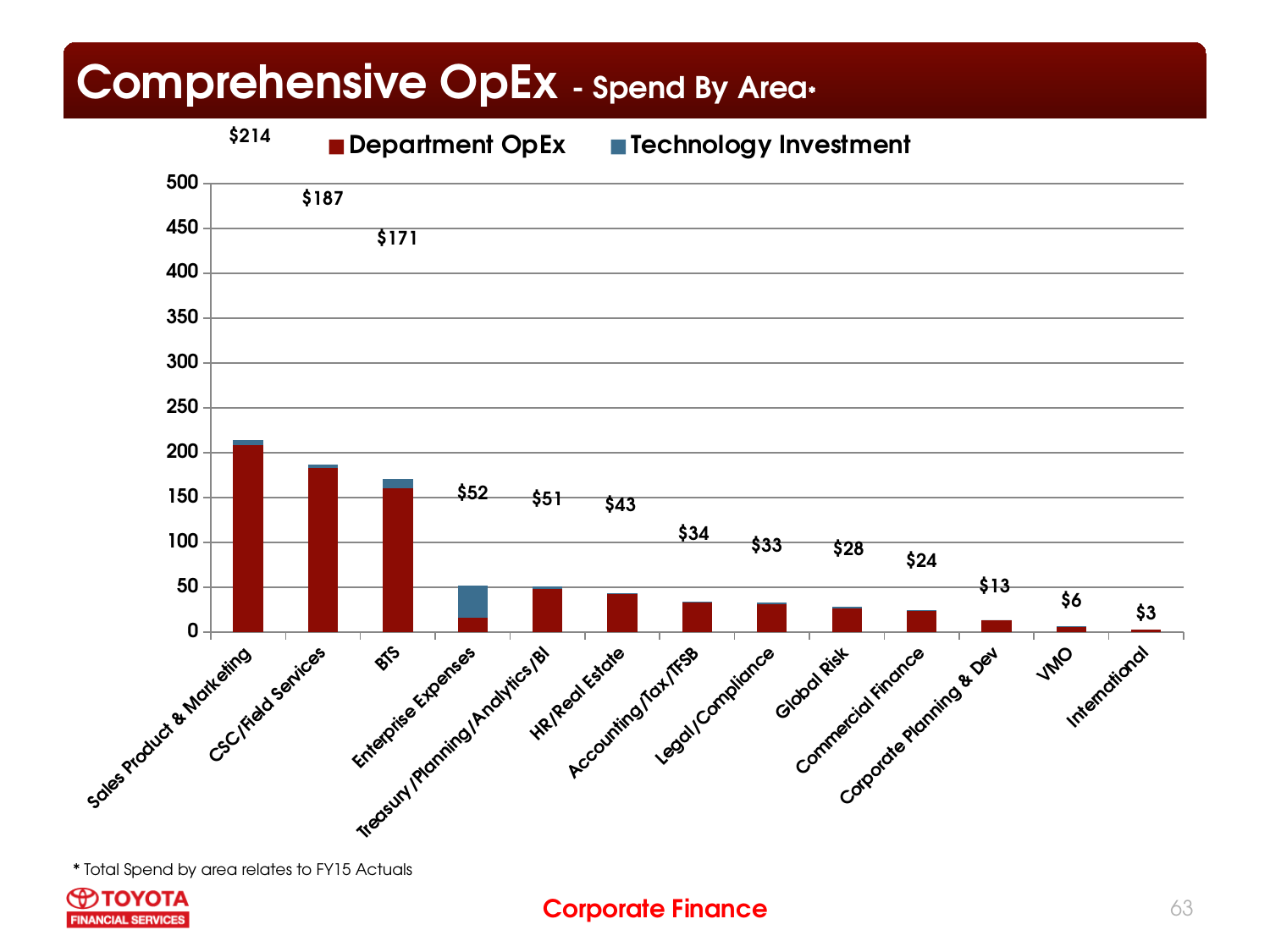

# Comprehensive OpEx - Spend By Area*

### Chart

| Category | Department OpEx | Technology Investment | Total |
|---|---|---|---|
| Sales Product & Marketing | 207.9 | 6.494919 | 214.39491900000002 |
| CSC/Field Services | 182.8 | 3.980178 | 186.780178 |
| BTS | 160.315 | 10.259457 | 170.574457 |
| Enterprise Expenses | 15.7 | 35.8 | 51.5 |
| Treasury/Planning/Analytics/BI | 47.707953090000004 | 2.916946 | 50.62489909000001 |
| HR/Real Estate | 42.87789292 | 0.594088 | 43.47198092 |
| Accounting/Tax/TFSB | 33.3 | 0.405052 | 33.705051999999995 |
| Legal/Compliance | 31.4 | 1.230998 | 32.630998 |
| Global Risk | 26.7 | 1.179688 | 27.879687999999998 |
| Commercial Finance | 23.1 | 1.0 | 24.1 |
| Corporate Planning & Dev | 13.36644962 | 0.034207 | 13.40065662 |
| VMO | 6.2 | 0.061275 | 6.261275 |
| International | 2.7 | 0.0 | 2.7 |
* Total Spend by area relates to FY15 Actuals
63